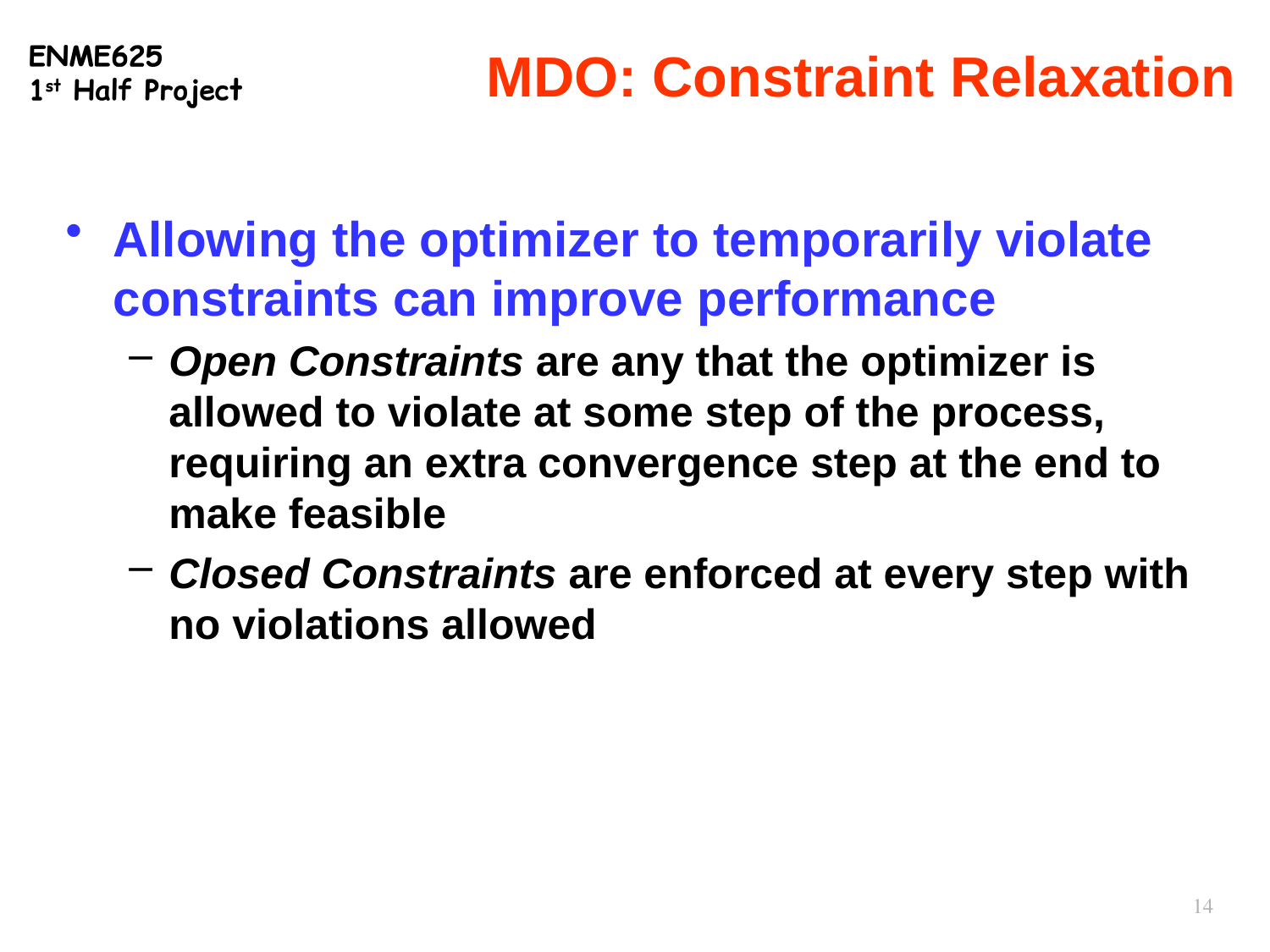

# MDO: Constraint Relaxation
Allowing the optimizer to temporarily violate constraints can improve performance
Open Constraints are any that the optimizer is allowed to violate at some step of the process, requiring an extra convergence step at the end to make feasible
Closed Constraints are enforced at every step with no violations allowed

14